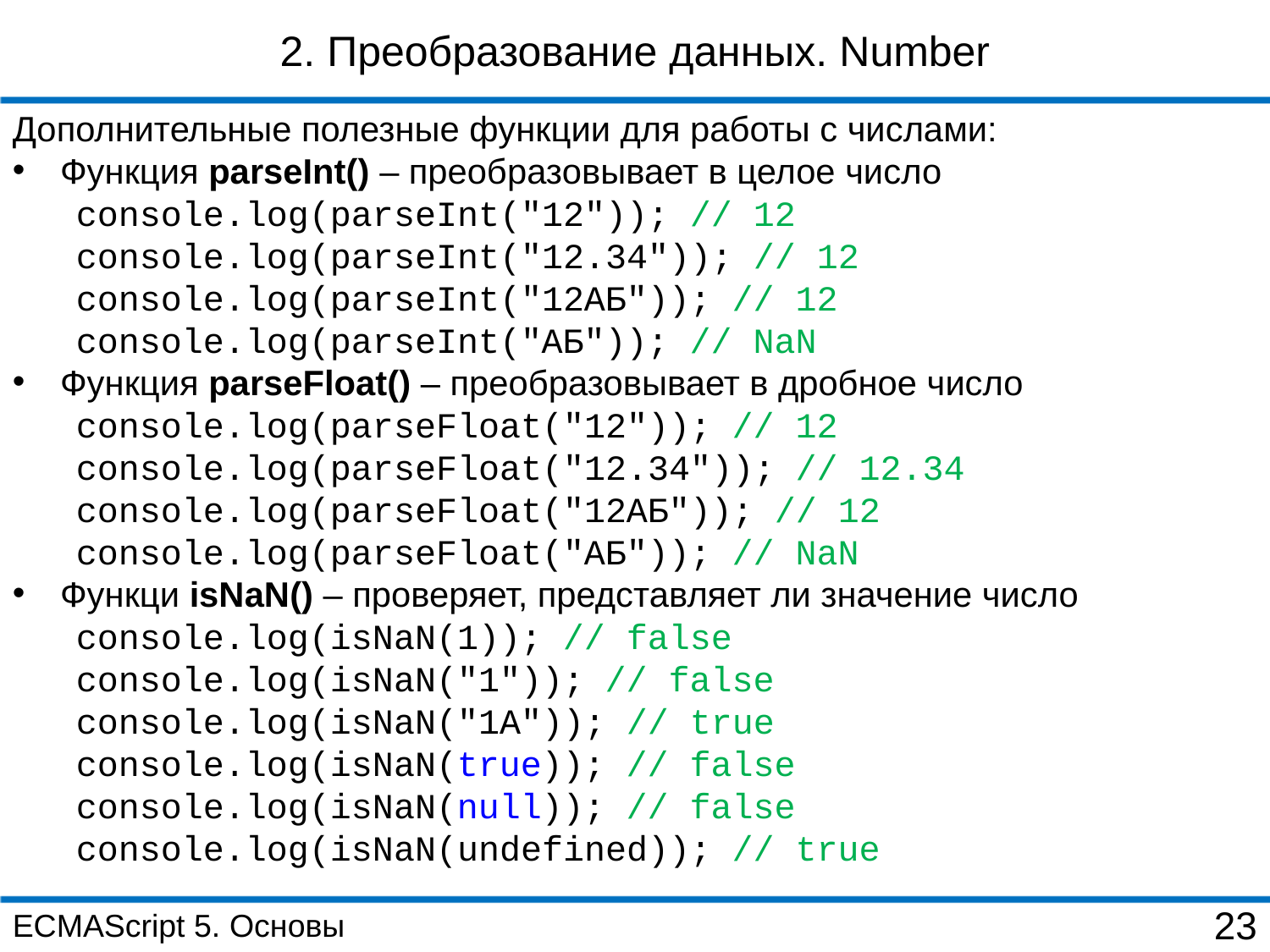

2. Преобразование данных. Number
Дополнительные полезные функции для работы с числами:
Функция parseInt() – преобразовывает в целое число
console.log(parseInt("12")); // 12
console.log(parseInt("12.34")); // 12
console.log(parseInt("12АБ")); // 12
console.log(parseInt("АБ")); // NaN
Функция parseFloat() – преобразовывает в дробное число
console.log(parseFloat("12")); // 12
console.log(parseFloat("12.34")); // 12.34
console.log(parseFloat("12АБ")); // 12
console.log(parseFloat("АБ")); // NaN
Функци isNaN() – проверяет, представляет ли значение число
console.log(isNaN(1)); // false
console.log(isNaN("1")); // false
console.log(isNaN("1A")); // true
console.log(isNaN(true)); // false
console.log(isNaN(null)); // false
console.log(isNaN(undefined)); // true
ECMAScript 5. Основы
23